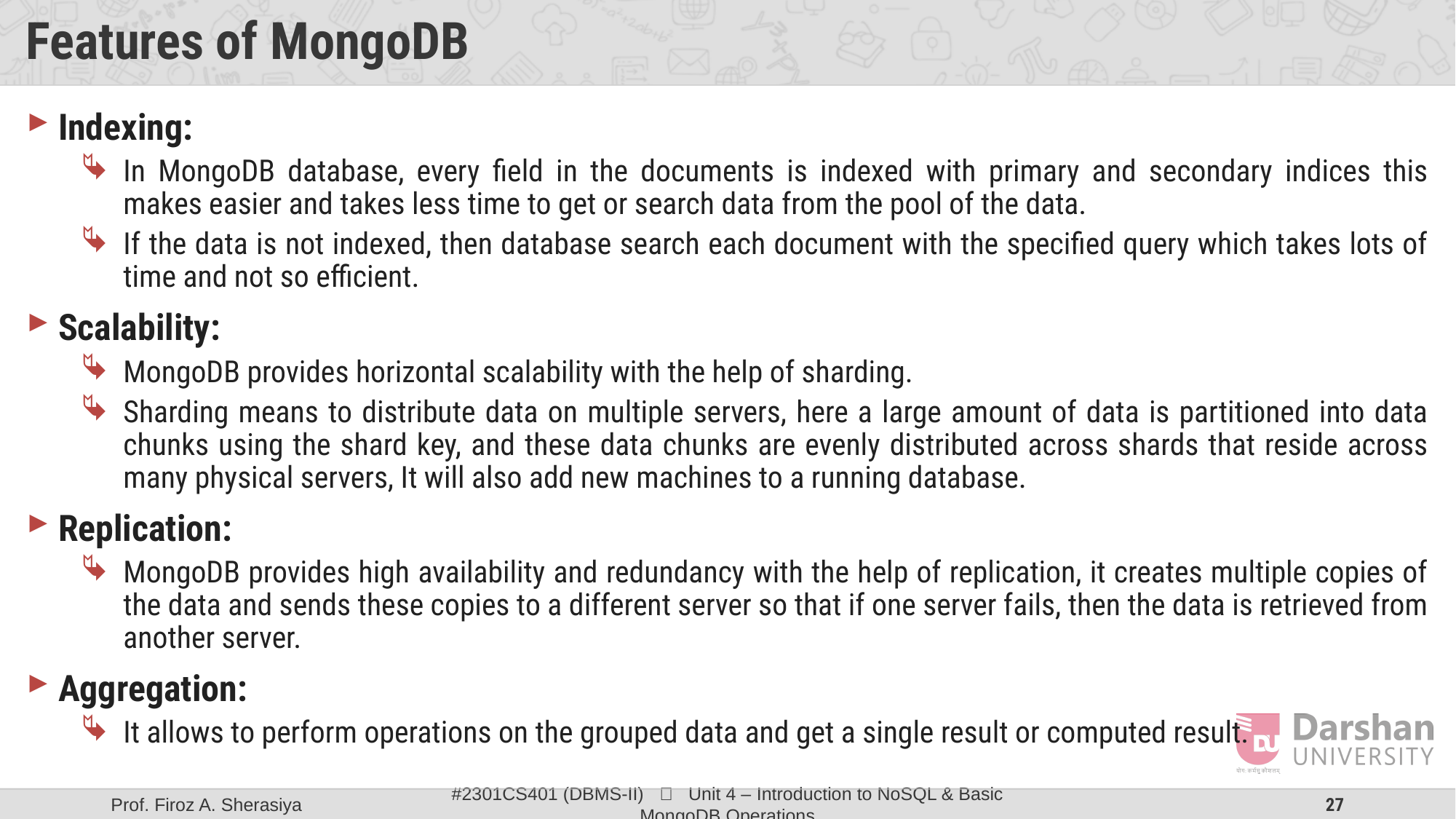

# Features of MongoDB
Indexing:
In MongoDB database, every field in the documents is indexed with primary and secondary indices this makes easier and takes less time to get or search data from the pool of the data.
If the data is not indexed, then database search each document with the specified query which takes lots of time and not so efficient.
Scalability:
MongoDB provides horizontal scalability with the help of sharding.
Sharding means to distribute data on multiple servers, here a large amount of data is partitioned into data chunks using the shard key, and these data chunks are evenly distributed across shards that reside across many physical servers, It will also add new machines to a running database.
Replication:
MongoDB provides high availability and redundancy with the help of replication, it creates multiple copies of the data and sends these copies to a different server so that if one server fails, then the data is retrieved from another server.
Aggregation:
It allows to perform operations on the grouped data and get a single result or computed result.